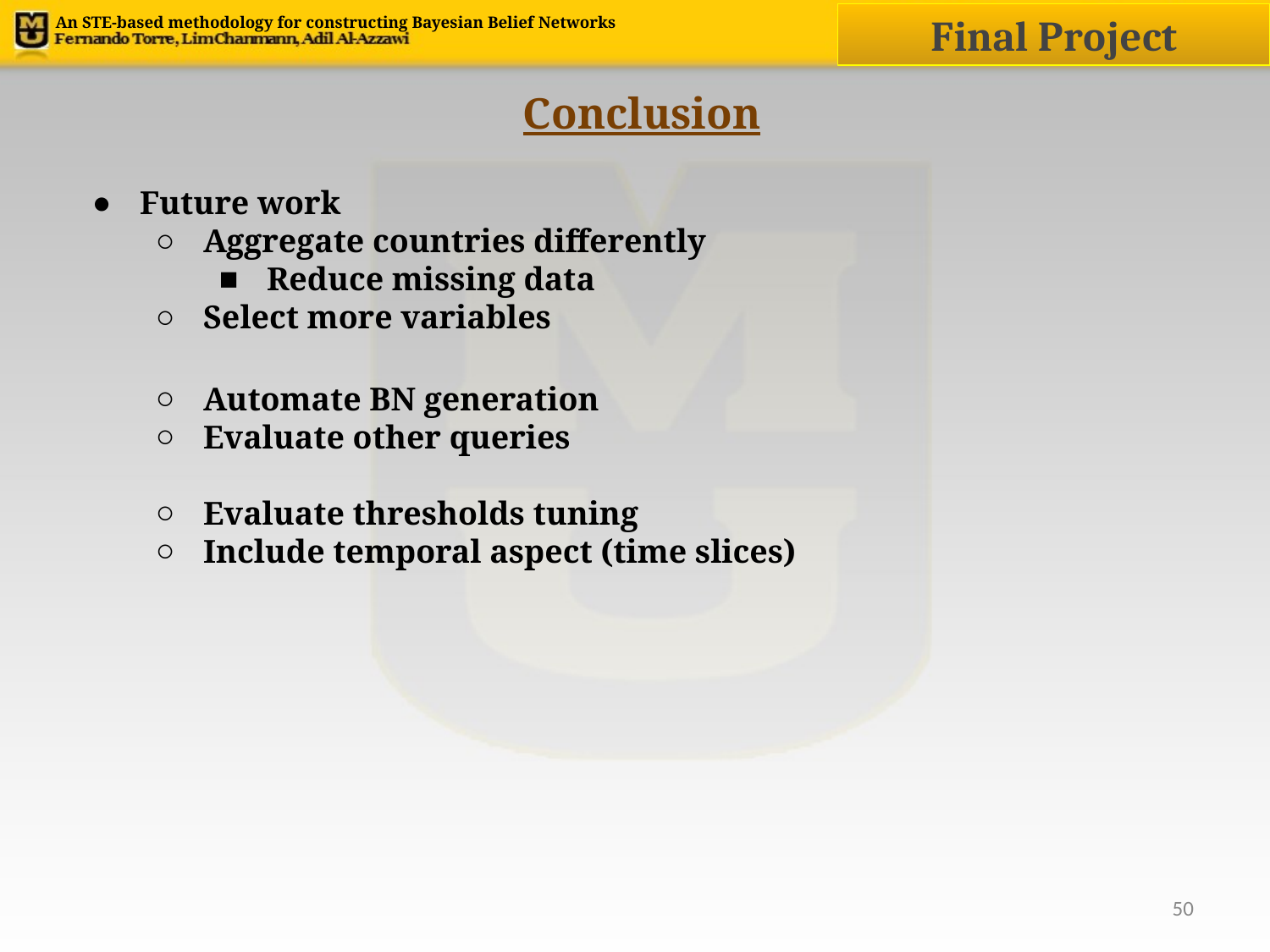

# Conclusion
Future work
Aggregate countries differently
Reduce missing data
Select more variables

Automate BN generation
Evaluate other queries

Evaluate thresholds tuning
Include temporal aspect (time slices)

50